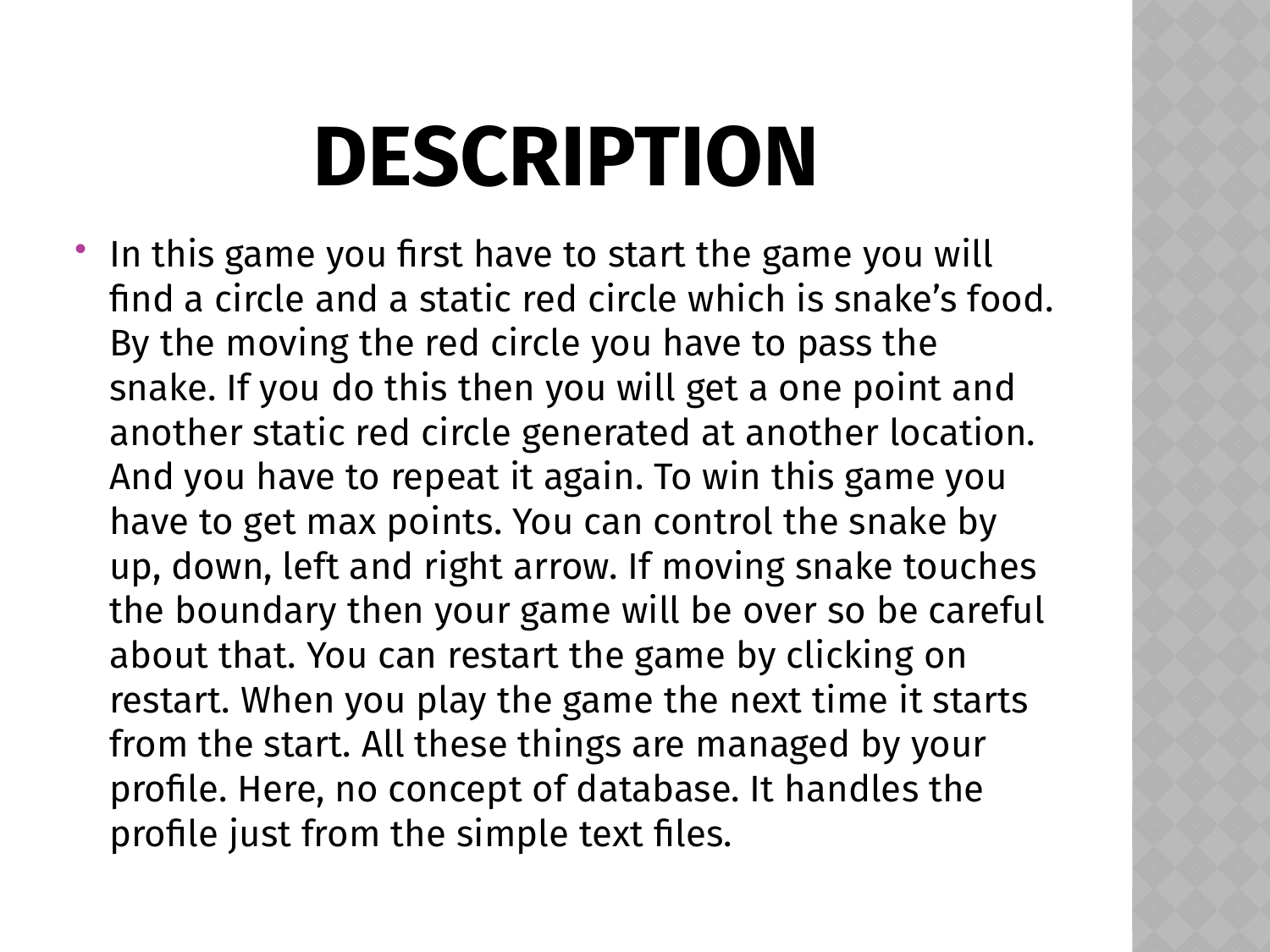

# DESCRIPTION
In this game you first have to start the game you will find a circle and a static red circle which is snake’s food. By the moving the red circle you have to pass the snake. If you do this then you will get a one point and another static red circle generated at another location. And you have to repeat it again. To win this game you have to get max points. You can control the snake by up, down, left and right arrow. If moving snake touches the boundary then your game will be over so be careful about that. You can restart the game by clicking on restart. When you play the game the next time it starts from the start. All these things are managed by your profile. Here, no concept of database. It handles the profile just from the simple text files.